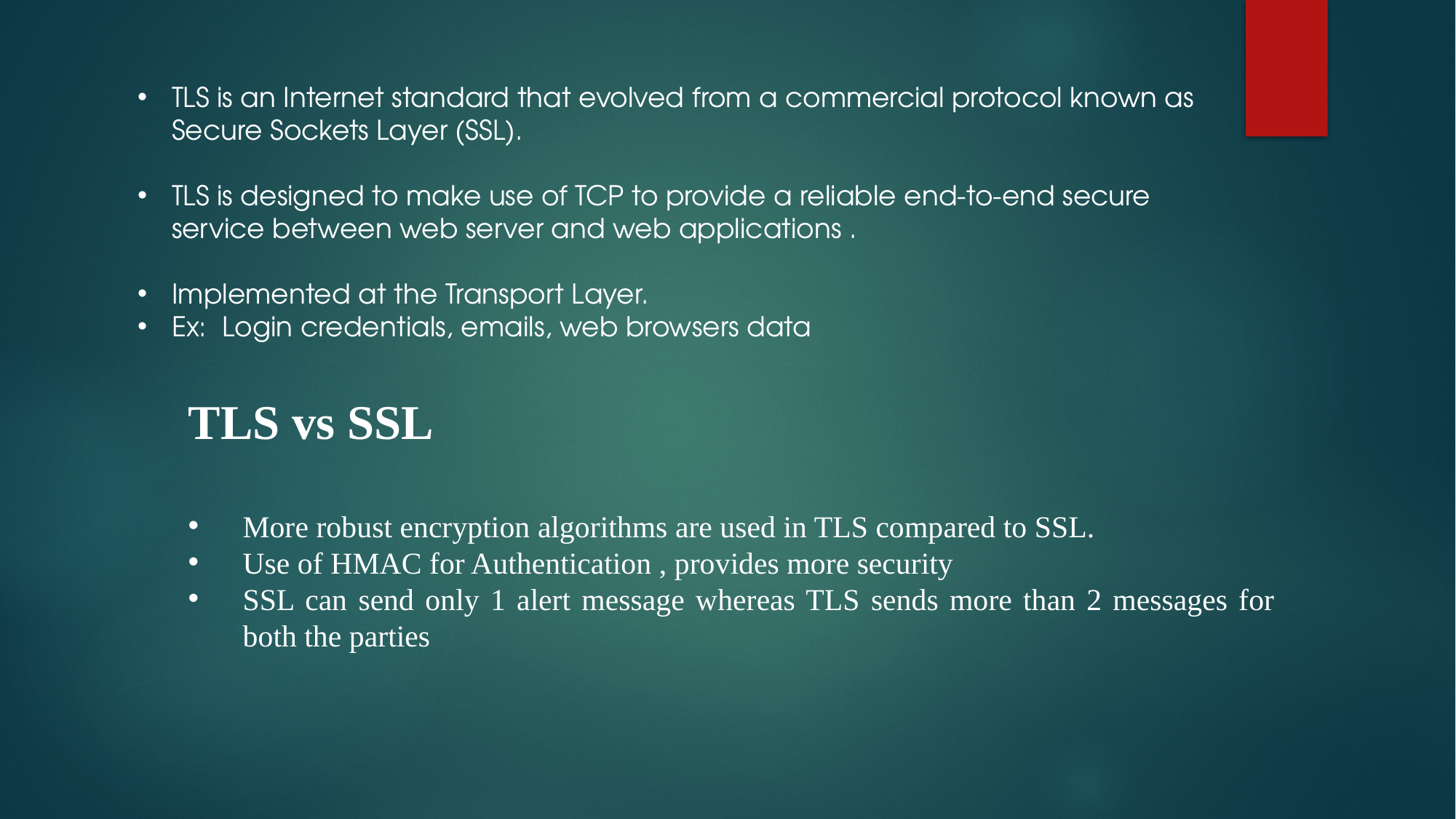

TLS is an Internet standard that evolved from a commercial protocol known as Secure Sockets Layer (SSL).

TLS is designed to make use of TCP to provide a reliable end-to-end secure service between web server and web applications .

Implemented at the Transport Layer.
Ex:  Login credentials, emails, web browsers data

TLS vs SSL

More robust encryption algorithms are used in TLS compared to SSL.
Use of HMAC for Authentication , provides more security
SSL can send only 1 alert message whereas TLS sends more than 2 messages for both the parties